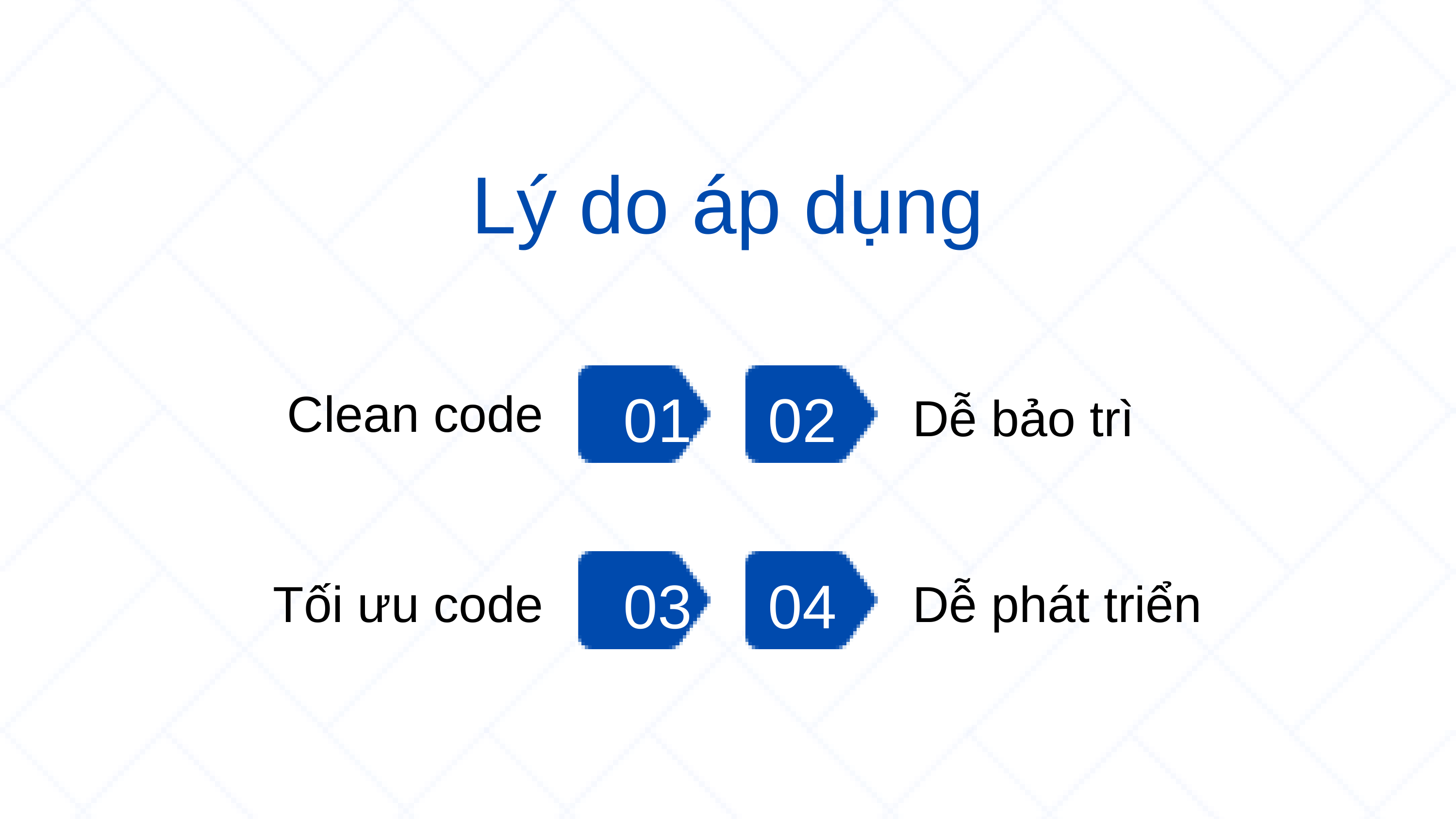

Lý do áp dụng

01
02
Clean code
Dễ bảo trì

03
04
Tối ưu code
Dễ phát triển